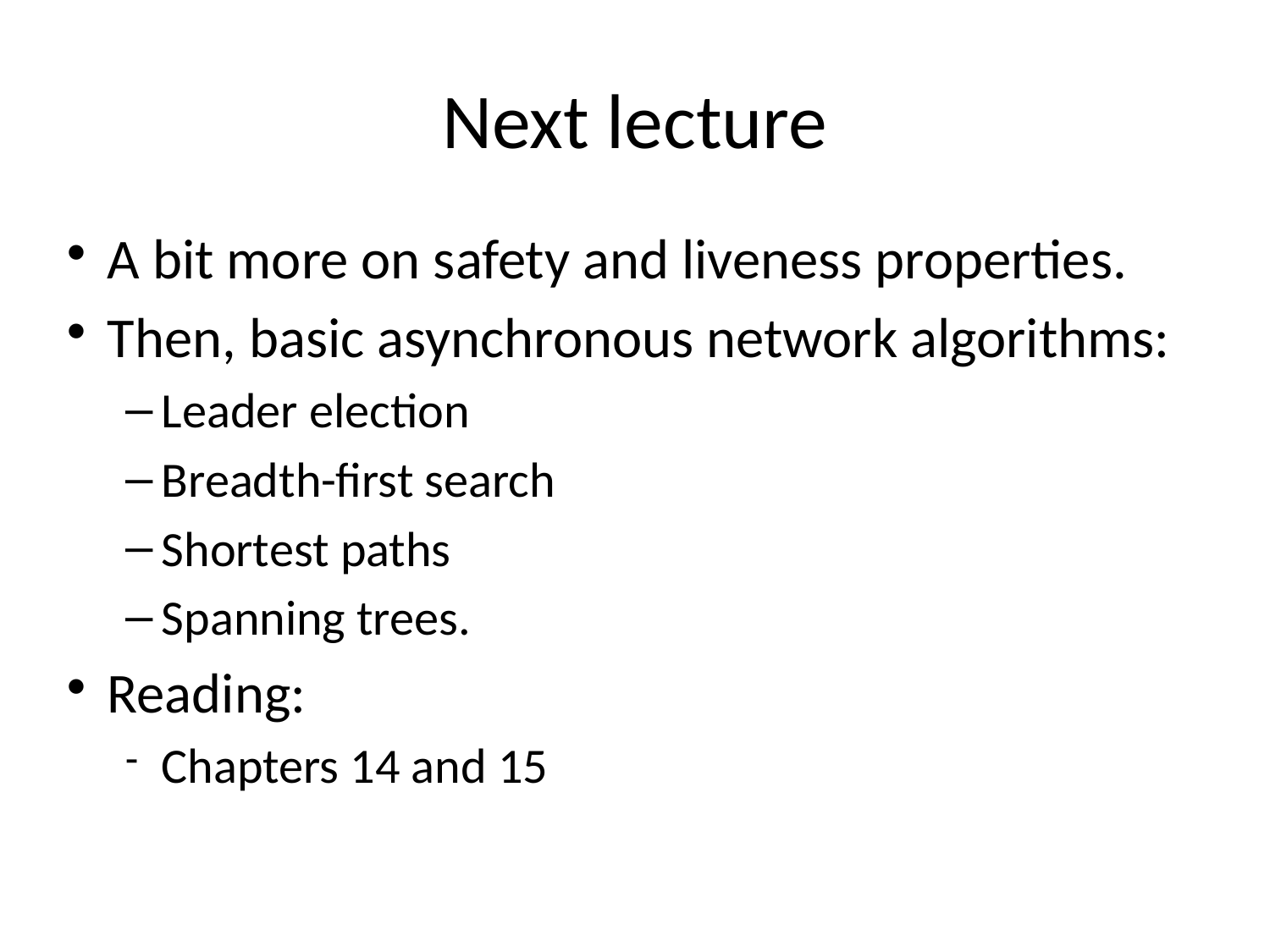

# Next lecture
A bit more on safety and liveness properties.
Then, basic asynchronous network algorithms:
Leader election
Breadth-first search
Shortest paths
Spanning trees.
Reading:
Chapters 14 and 15